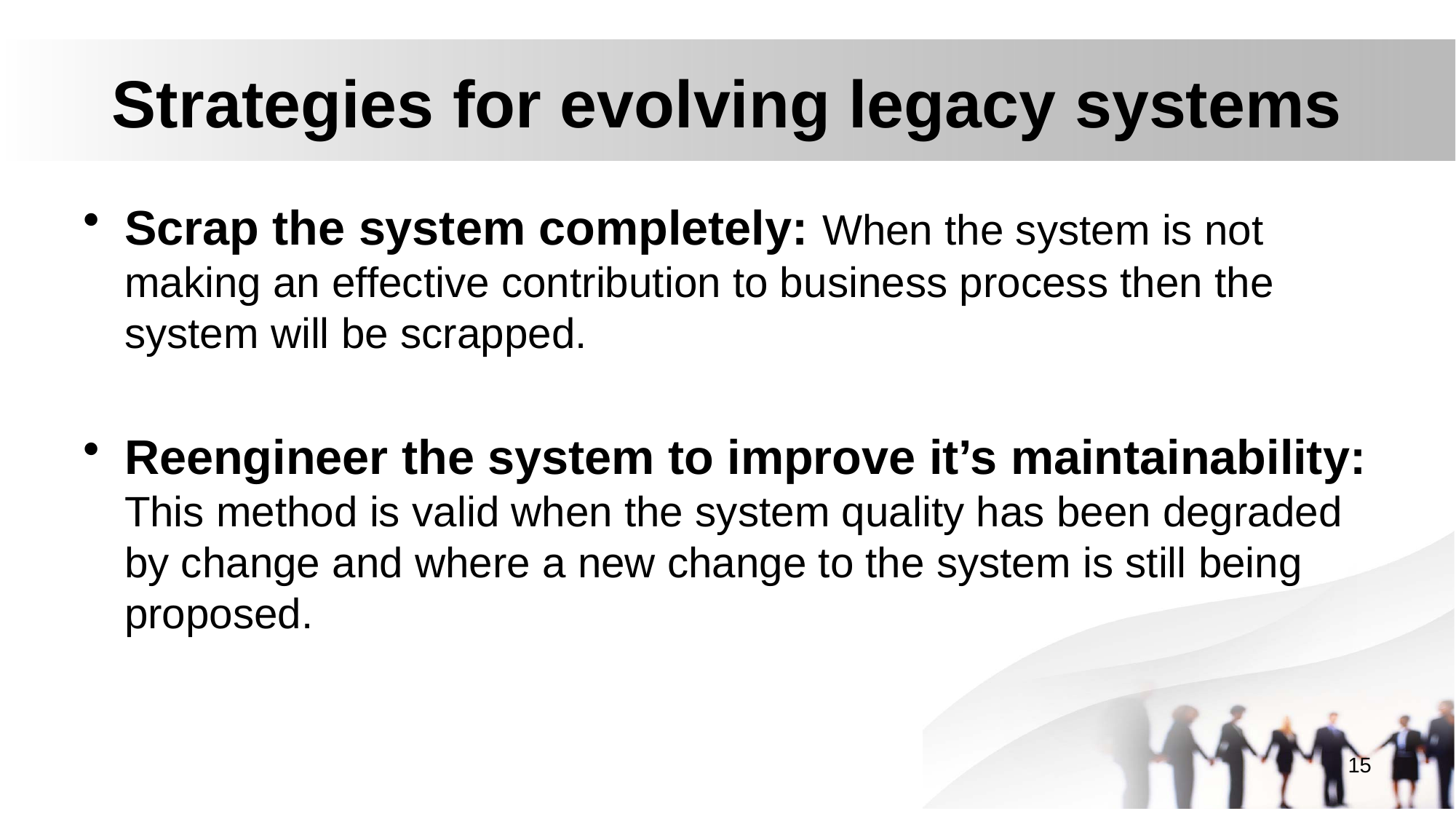

# Strategies for evolving legacy systems
Scrap the system completely: When the system is not making an effective contribution to business process then the system will be scrapped.

Reengineer the system to improve it’s maintainability: This method is valid when the system quality has been degraded by change and where a new change to the system is still being proposed.

15